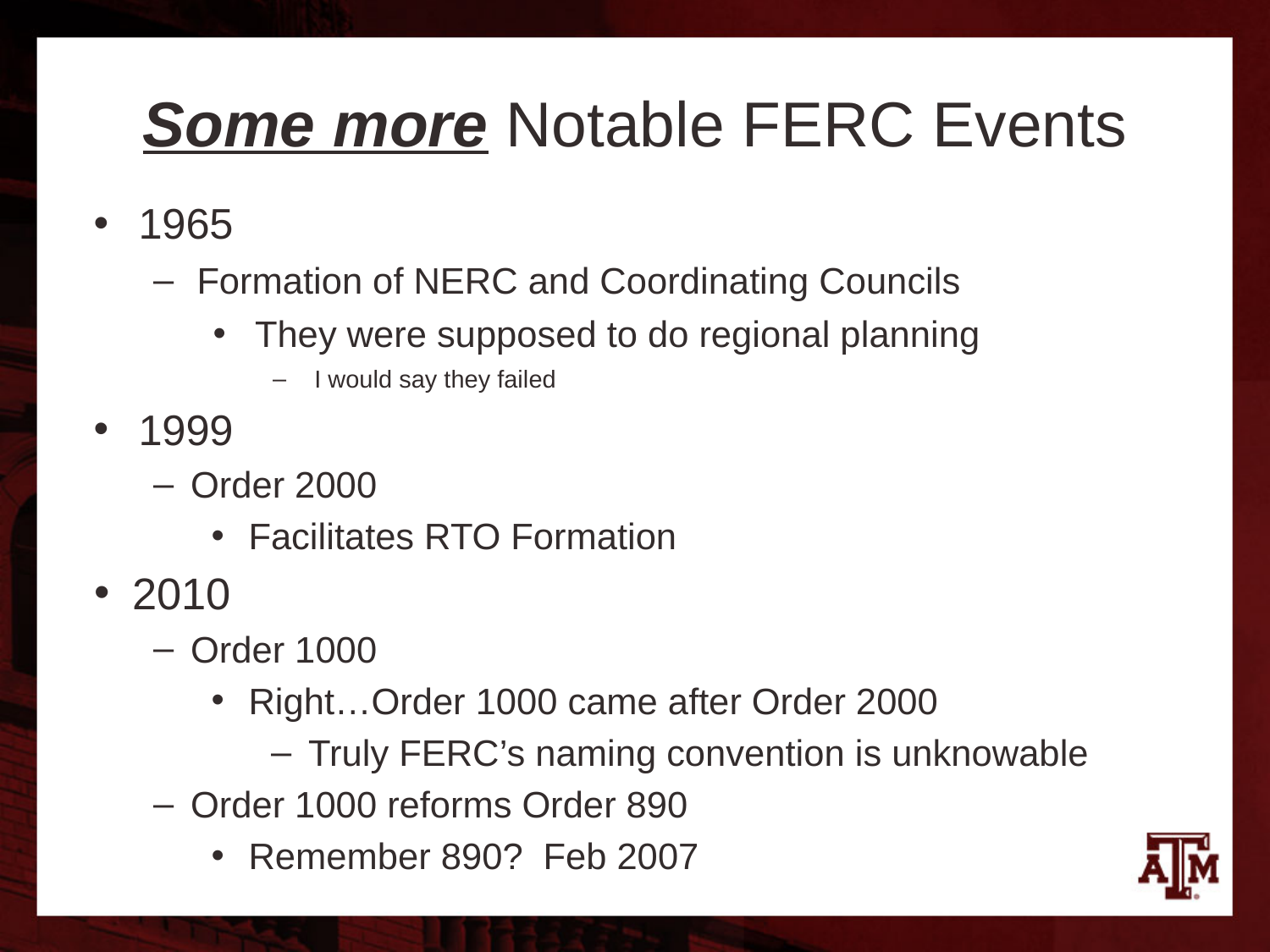

# Some more Notable FERC Events
1965
Formation of NERC and Coordinating Councils
They were supposed to do regional planning
I would say they failed
1999
Order 2000
Facilitates RTO Formation
2010
Order 1000
Right…Order 1000 came after Order 2000
Truly FERC’s naming convention is unknowable
Order 1000 reforms Order 890
Remember 890?  Feb 2007